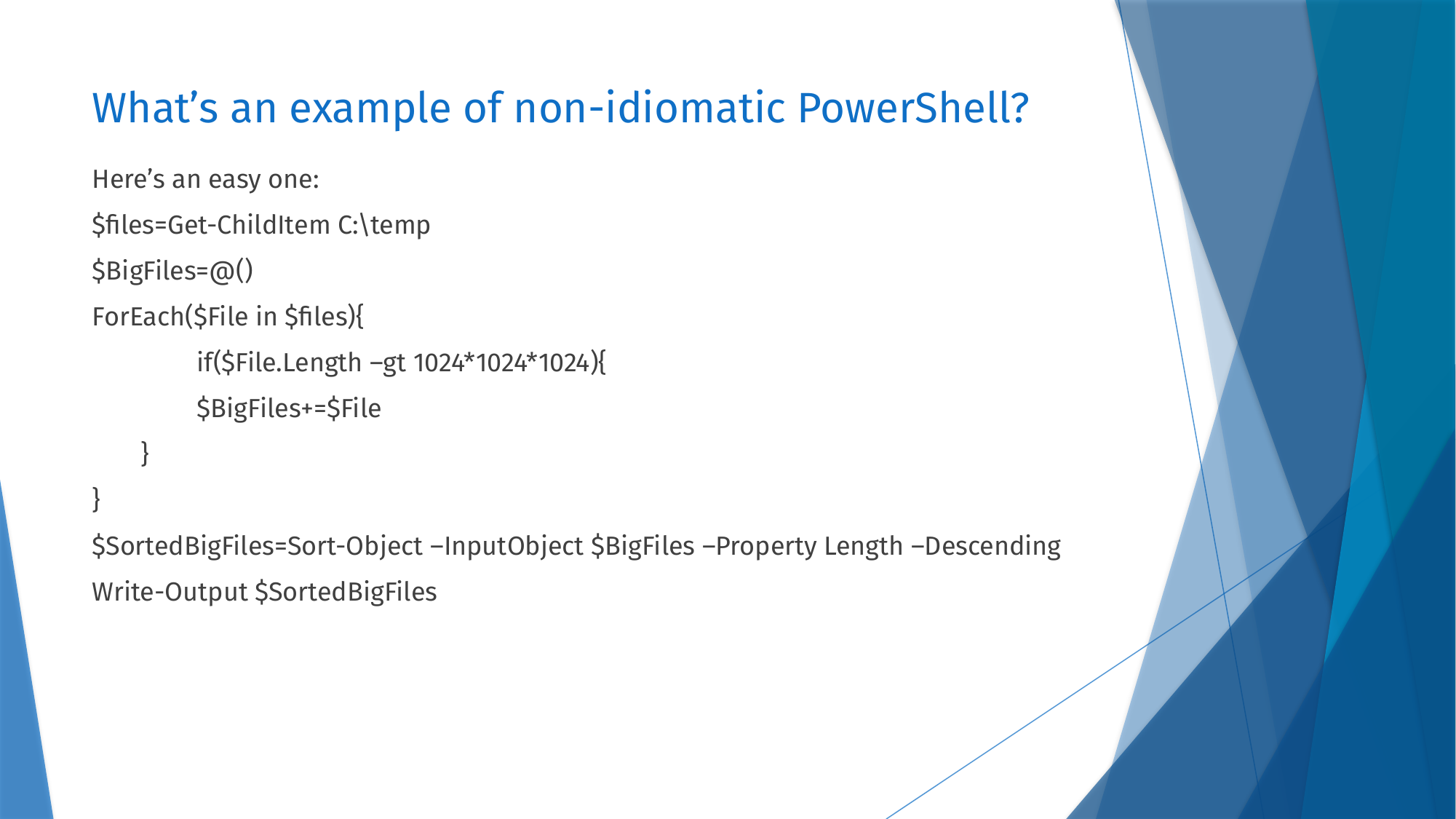

# What’s an example of non-idiomatic PowerShell?
Here’s an easy one:
$files=Get-ChildItem C:\temp
$BigFiles=@()
ForEach($File in $files){
	if($File.Length –gt 1024*1024*1024){
		$BigFiles+=$File
       }
}
$SortedBigFiles=Sort-Object –InputObject $BigFiles –Property Length –Descending
Write-Output $SortedBigFiles